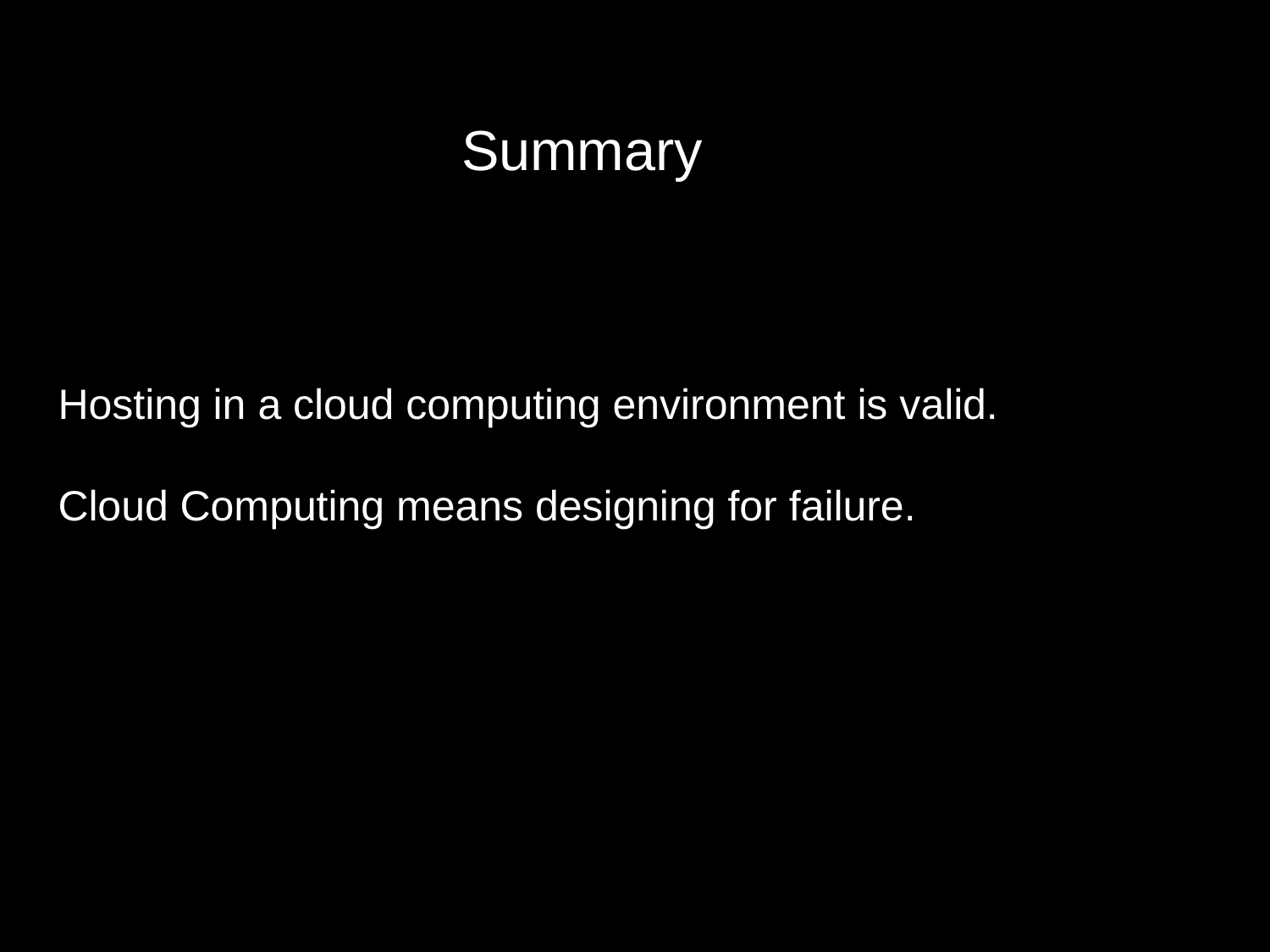

# Summary
Hosting in a cloud computing environment is valid.

Cloud Computing means designing for failure.